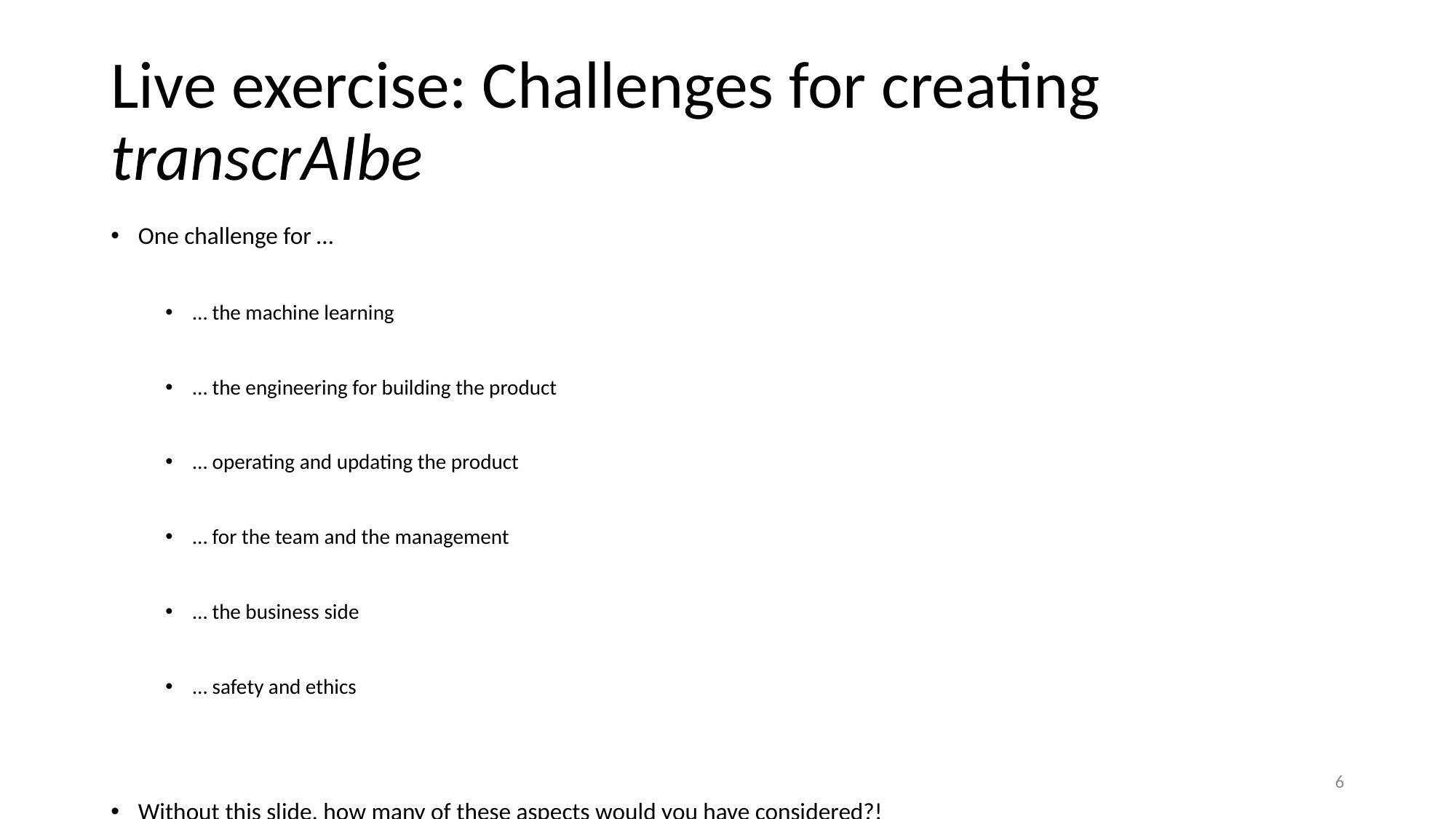

# Live exercise: Challenges for creating transcrAIbe
One challenge for …

… the machine learning

… the engineering for building the product

… operating and updating the product

… for the team and the management

… the business side

… safety and ethics

Without this slide, how many of these aspects would you have considered?!
6